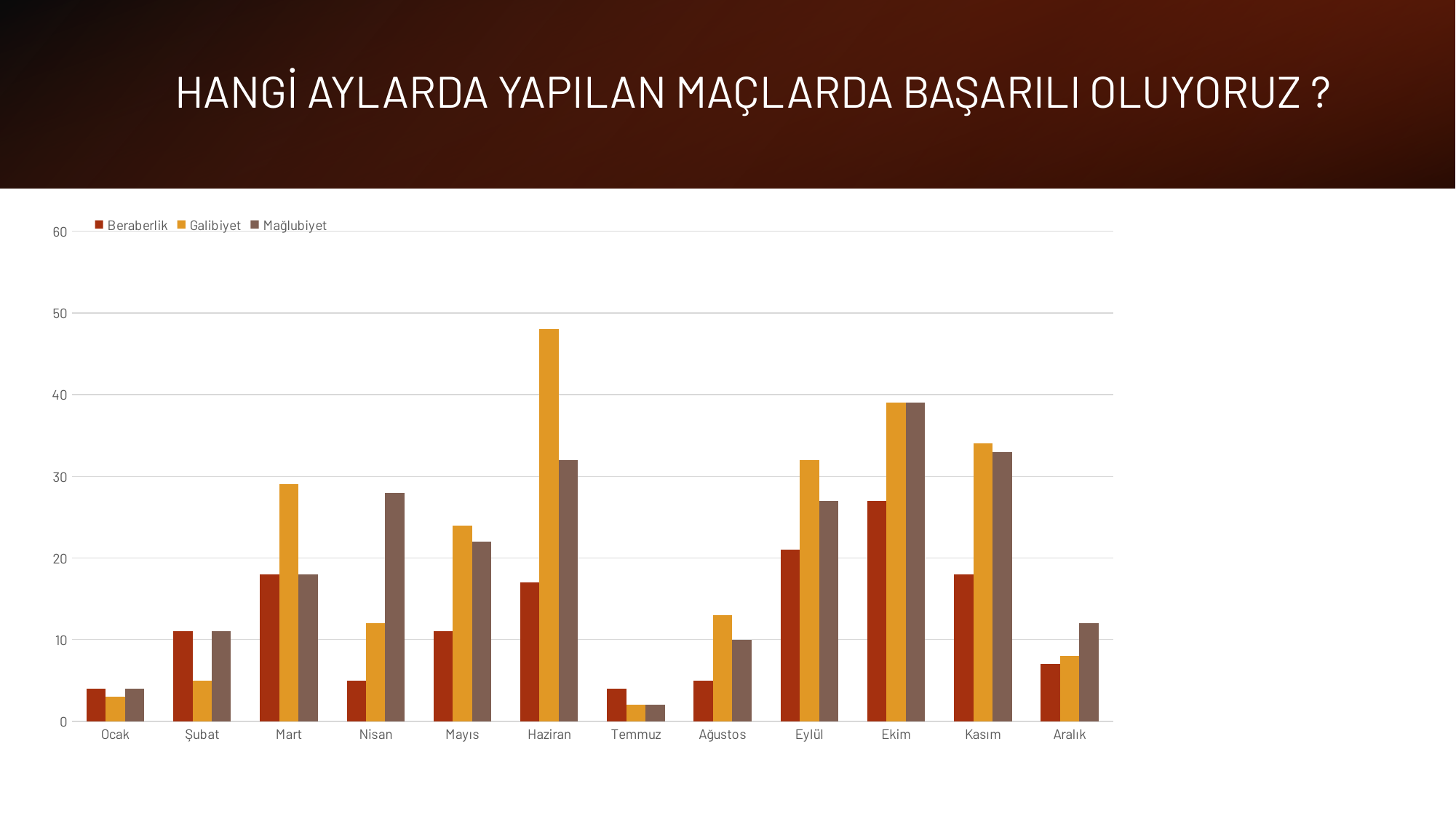

# HANGİ AYLARDA YAPILAN MAÇLARDA BAŞARILI OLUYORUZ ?

### Chart

| Category | Beraberlik | Galibiyet | Mağlubiyet |
|---|---|---|---|
| Ocak | 4.0 | 3.0 | 4.0 |
| Şubat | 11.0 | 5.0 | 11.0 |
| Mart | 18.0 | 29.0 | 18.0 |
| Nisan | 5.0 | 12.0 | 28.0 |
| Mayıs | 11.0 | 24.0 | 22.0 |
| Haziran | 17.0 | 48.0 | 32.0 |
| Temmuz | 4.0 | 2.0 | 2.0 |
| Ağustos | 5.0 | 13.0 | 10.0 |
| Eylül | 21.0 | 32.0 | 27.0 |
| Ekim | 27.0 | 39.0 | 39.0 |
| Kasım | 18.0 | 34.0 | 33.0 |
| Aralık | 7.0 | 8.0 | 12.0 |